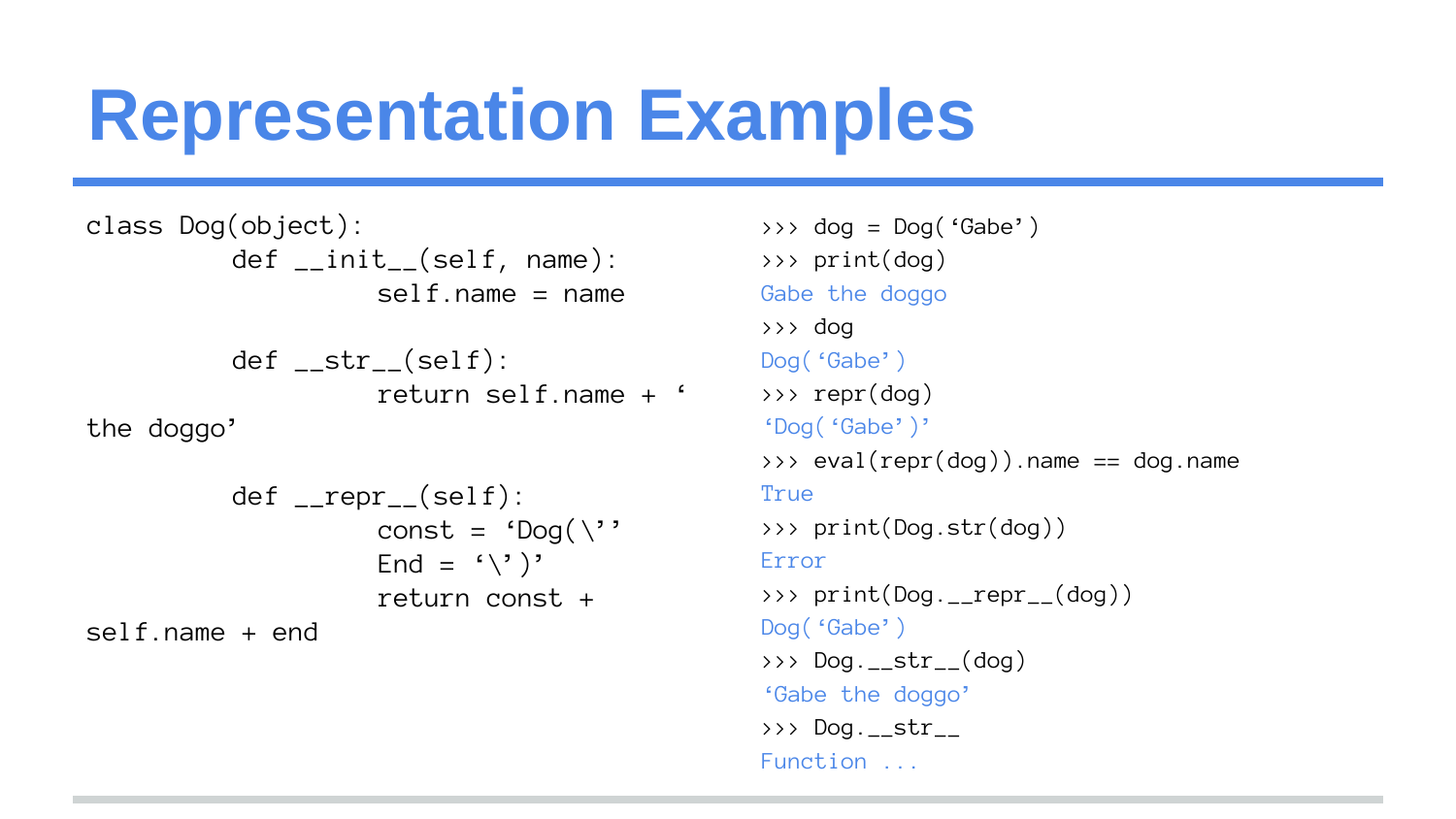

# Representation Examples
class Dog(object):
	def __init__(self, name):
		self.name = name

	def __str__(self):
		return self.name + ‘ the doggo’

	def __repr__(self):
		const = ‘Dog(\’’
		End = ‘\’)’
		return const + self.name + end

>>> dog = Dog(‘Gabe’)
>>> print(dog)
Gabe the doggo
>>> dog
Dog(‘Gabe’)
>>> repr(dog)
‘Dog(‘Gabe’)’
>>> eval(repr(dog)).name == dog.name
True
>>> print(Dog.str(dog))
Error
>>> print(Dog.__repr__(dog))
Dog(‘Gabe’)
>>> Dog.__str__(dog)
‘Gabe the doggo’
>>> Dog.__str__
Function ...